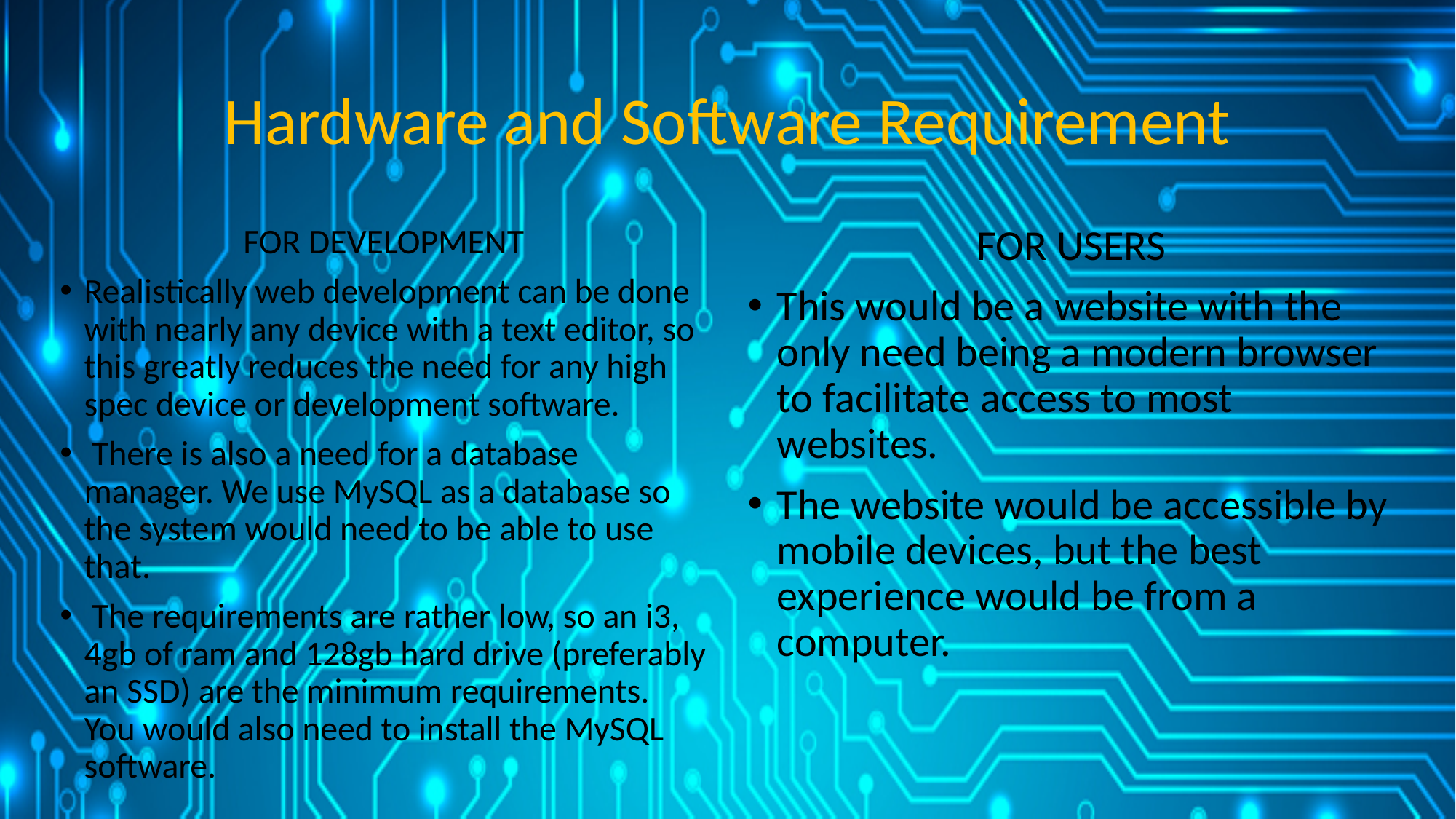

# Hardware and Software Requirement
FOR DEVELOPMENT
Realistically web development can be done with nearly any device with a text editor, so this greatly reduces the need for any high spec device or development software.
 There is also a need for a database manager. We use MySQL as a database so the system would need to be able to use that.
 The requirements are rather low, so an i3, 4gb of ram and 128gb hard drive (preferably an SSD) are the minimum requirements. You would also need to install the MySQL software.

FOR USERS
This would be a website with the only need being a modern browser to facilitate access to most websites.
The website would be accessible by mobile devices, but the best experience would be from a computer.